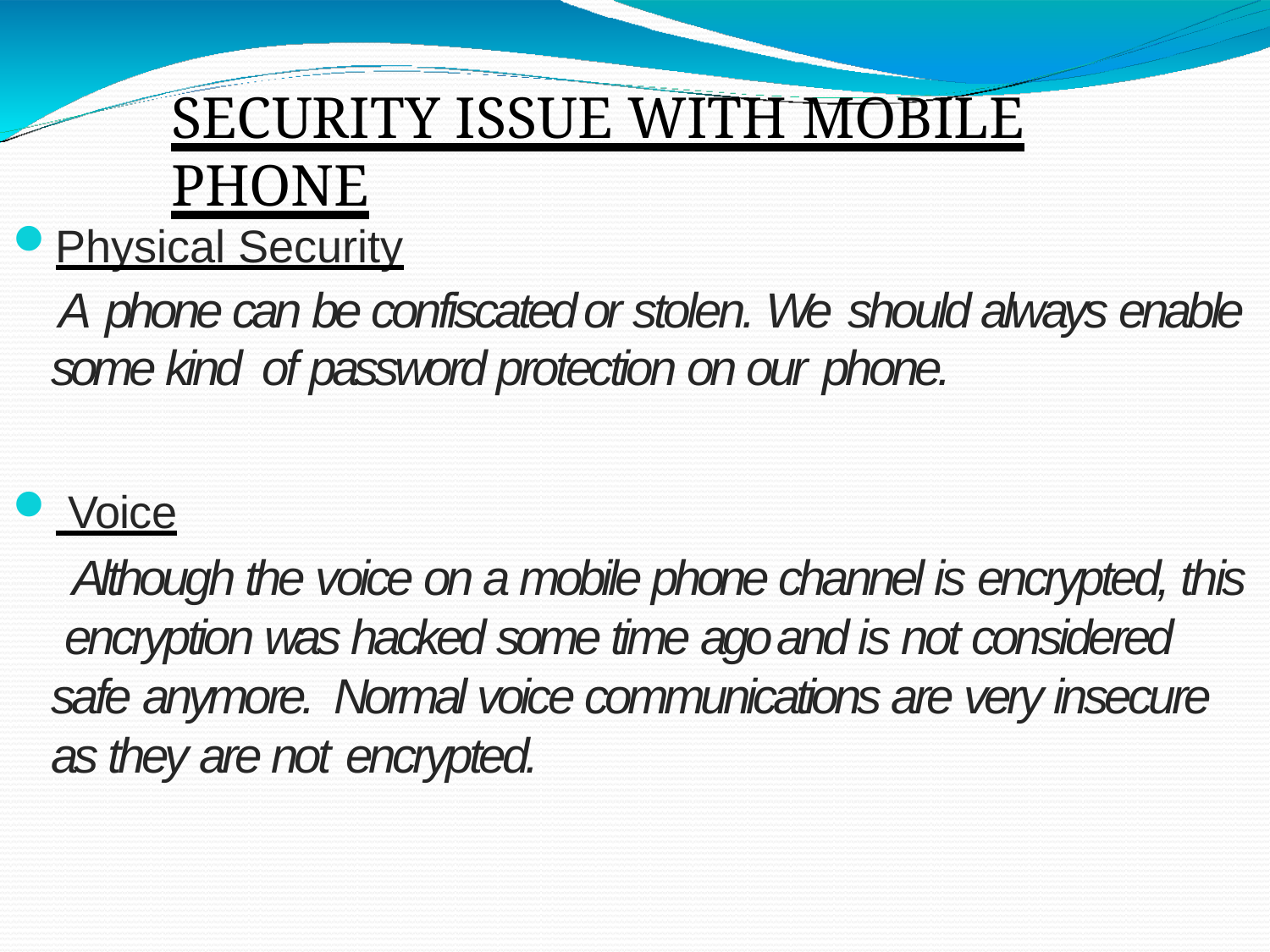

# SECURITY ISSUE WITH MOBILE PHONE
Physical Security
A  phone can be confiscated or stolen. We  should always enable some kind  of password protection on our phone.

 Voice
Although the voice on a mobile phone channel is encrypted, this  encryption was hacked some time ago and is not considered safe anymore.  Normal voice communications are very insecure as they are not encrypted.